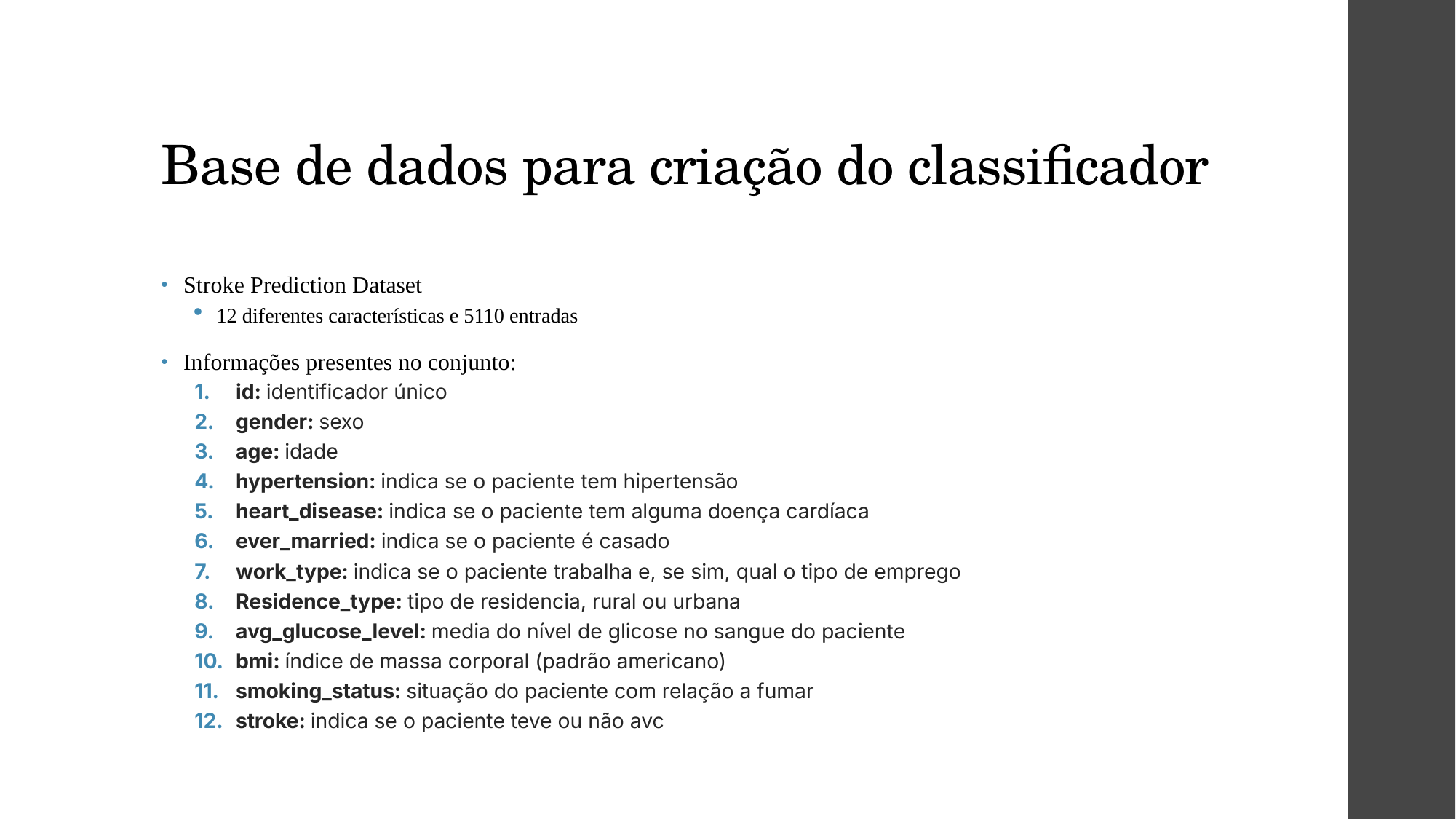

# Base de dados para criação do classificador

Stroke Prediction Dataset
12 diferentes características e 5110 entradas
Informações presentes no conjunto:
id: identificador único
gender: sexo
age: idade
hypertension: indica se o paciente tem hipertensão
heart_disease: indica se o paciente tem alguma doença cardíaca
ever_married: indica se o paciente é casado
work_type: indica se o paciente trabalha e, se sim, qual o tipo de emprego
Residence_type: tipo de residencia, rural ou urbana
avg_glucose_level: media do nível de glicose no sangue do paciente
bmi: índice de massa corporal (padrão americano)
smoking_status: situação do paciente com relação a fumar
stroke: indica se o paciente teve ou não avc